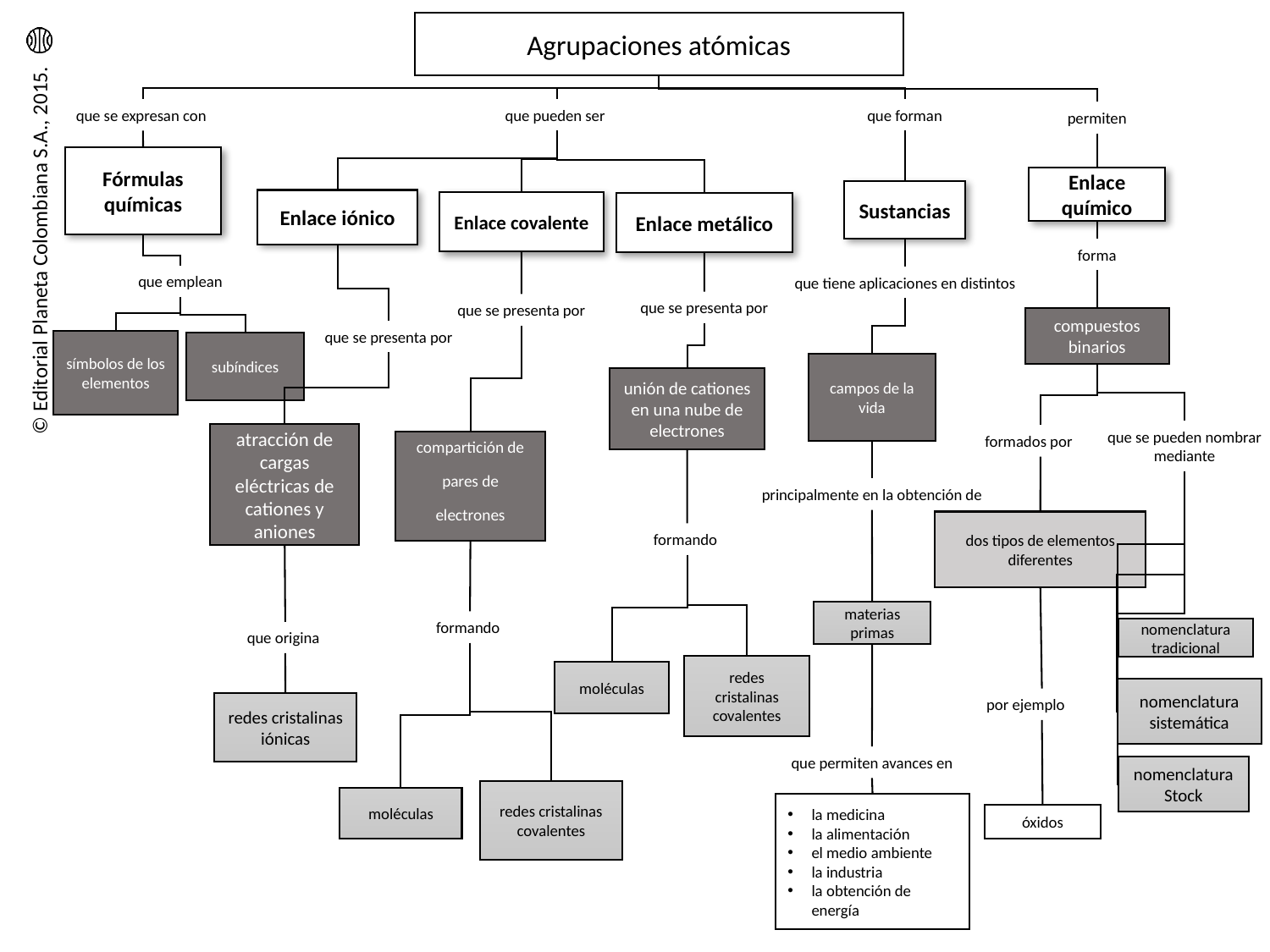

Agrupaciones atómicas
que se expresan con
que forman
que pueden ser
permiten
Fórmulas químicas
Enlace químico
Sustancias
Enlace iónico
Enlace covalente
Enlace metálico
forma
que emplean
que tiene aplicaciones en distintos
que se presenta por
que se presenta por
compuestos binarios
que se presenta por
símbolos de los elementos
subíndices
campos de la vida
unión de cationes en una nube de electrones
que se pueden nombrar mediante
atracción de cargas eléctricas de cationes y aniones
formados por
compartición de pares de electrones
principalmente en la obtención de
dos tipos de elementos diferentes
formando
materias primas
formando
nomenclatura tradicional
que origina
redes cristalinas covalentes
moléculas
nomenclatura sistemática
por ejemplo
redes cristalinas iónicas
que permiten avances en
nomenclatura Stock
redes cristalinas covalentes
moléculas
la medicina
la alimentación
el medio ambiente
la industria
la obtención de energía
óxidos